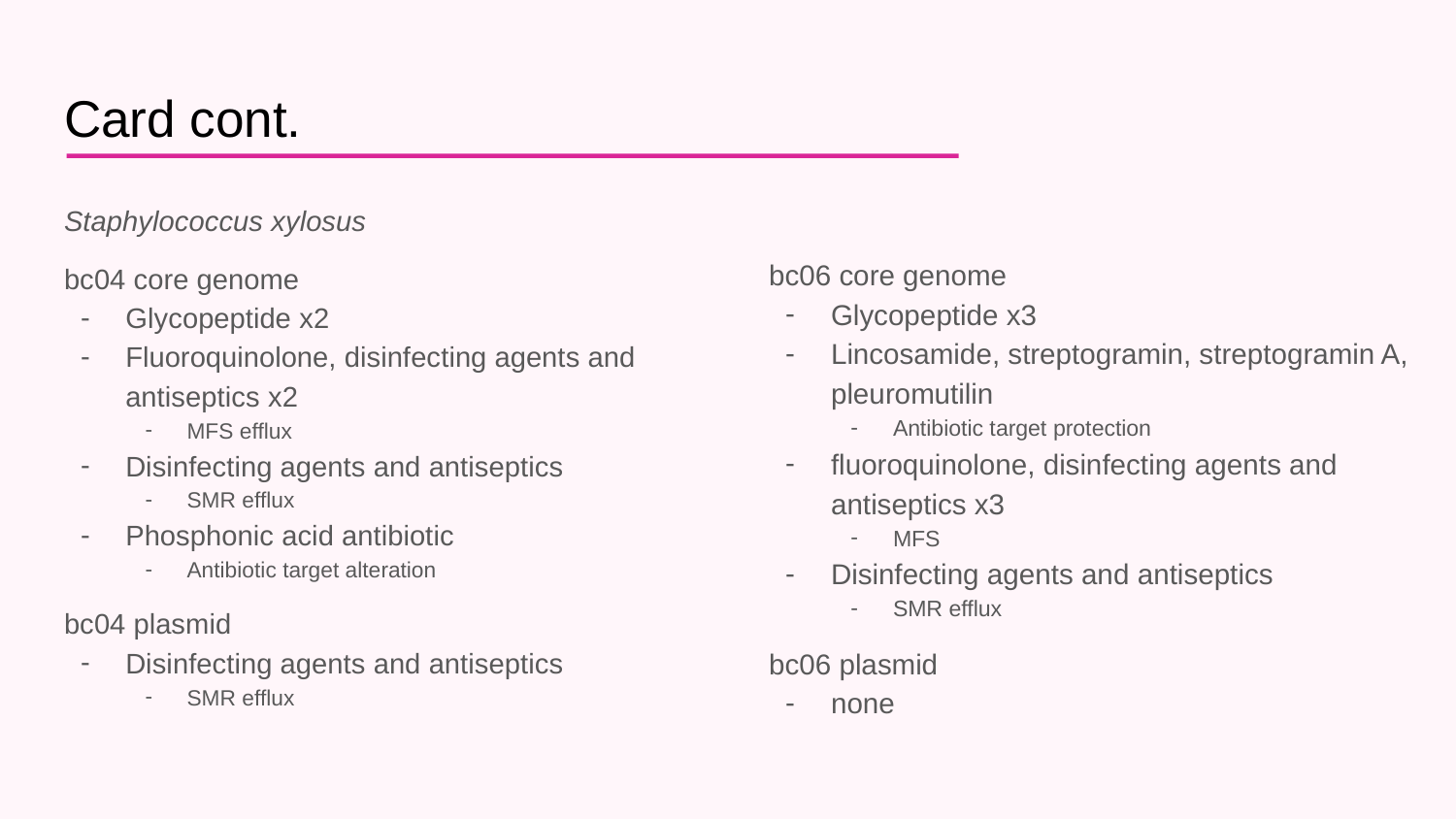

# Card cont.

Staphylococcus xylosus
bc04 core genome
Glycopeptide x2
Fluoroquinolone, disinfecting agents and antiseptics x2
MFS efflux
Disinfecting agents and antiseptics
SMR efflux
Phosphonic acid antibiotic
Antibiotic target alteration
bc04 plasmid
Disinfecting agents and antiseptics
SMR efflux

bc06 core genome
Glycopeptide x3
Lincosamide, streptogramin, streptogramin A, pleuromutilin
Antibiotic target protection
fluoroquinolone, disinfecting agents and antiseptics x3
MFS
Disinfecting agents and antiseptics
SMR efflux
bc06 plasmid
none